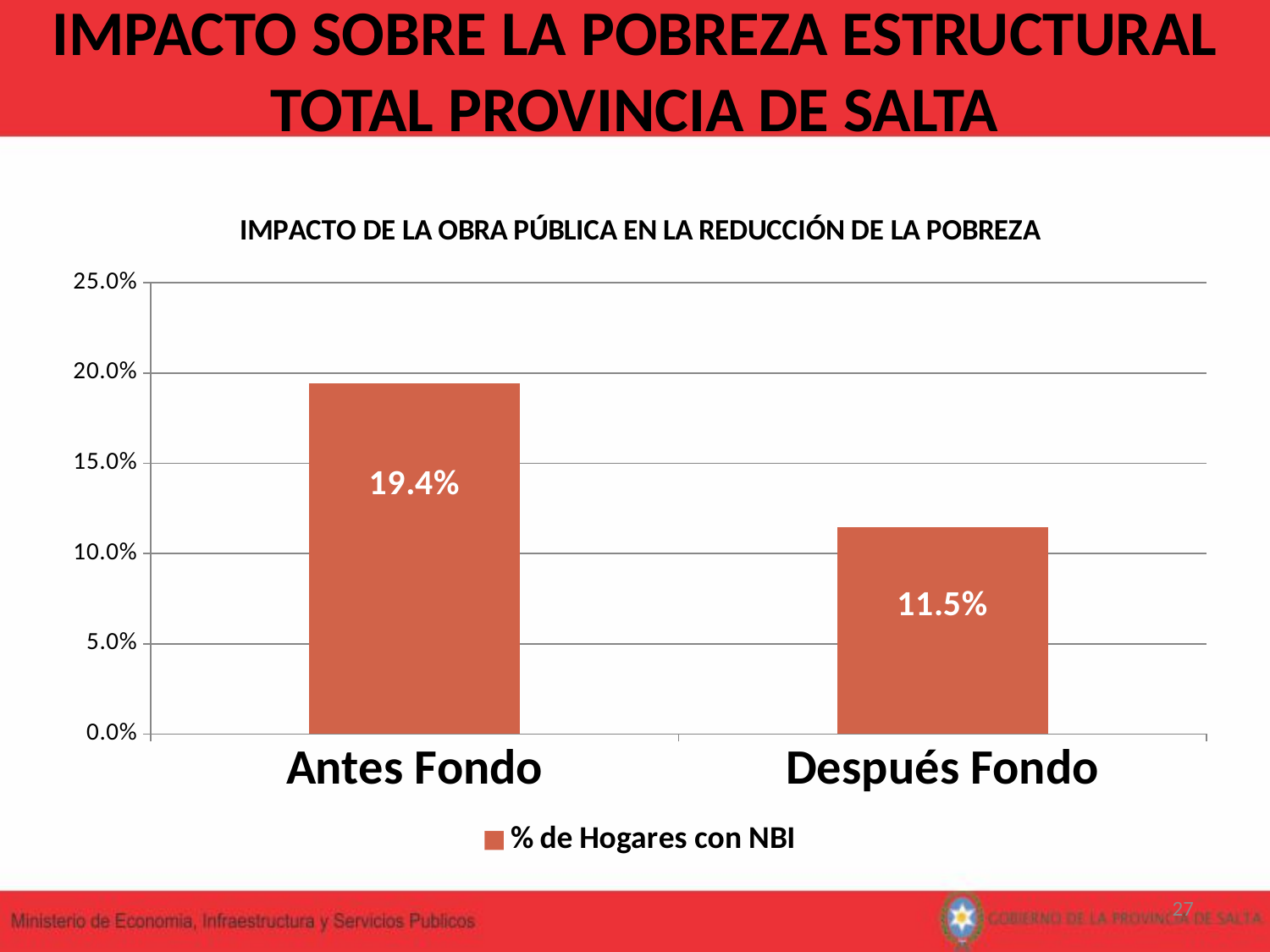

IMPACTO SOBRE LA POBREZA ESTRUCTURAL
TOTAL PROVINCIA DE SALTA

### Chart: IMPACTO DE LA OBRA PÚBLICA EN LA REDUCCIÓN DE LA POBREZA

| Category | % de Hogares con NBI |
|---|---|
| Antes Fondo | 0.19413997611693362 |
| Después Fondo | 0.11467207482471296 |
27